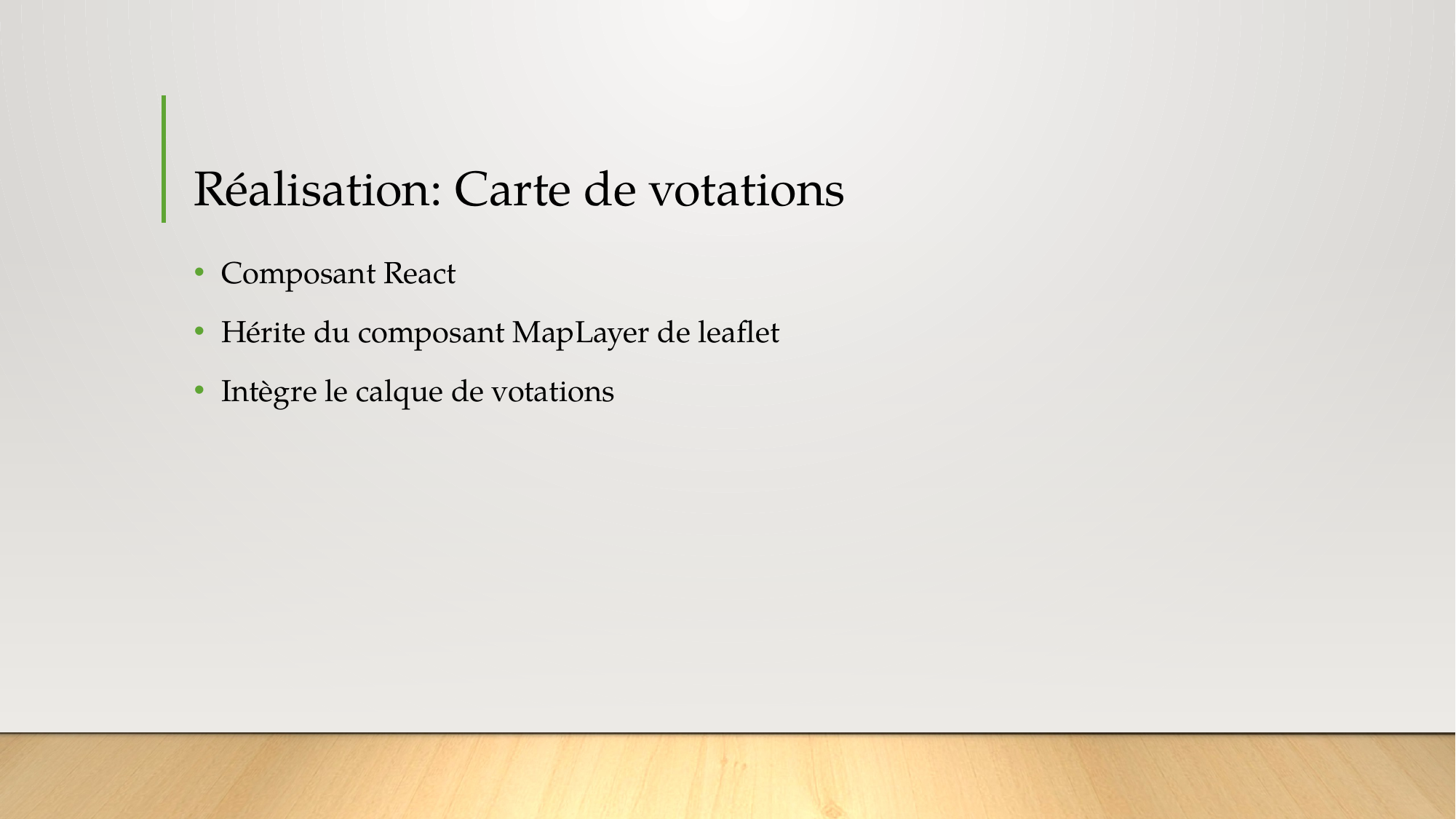

# Réalisation: Carte de votations
Composant React
Hérite du composant MapLayer de leaflet
Intègre le calque de votations